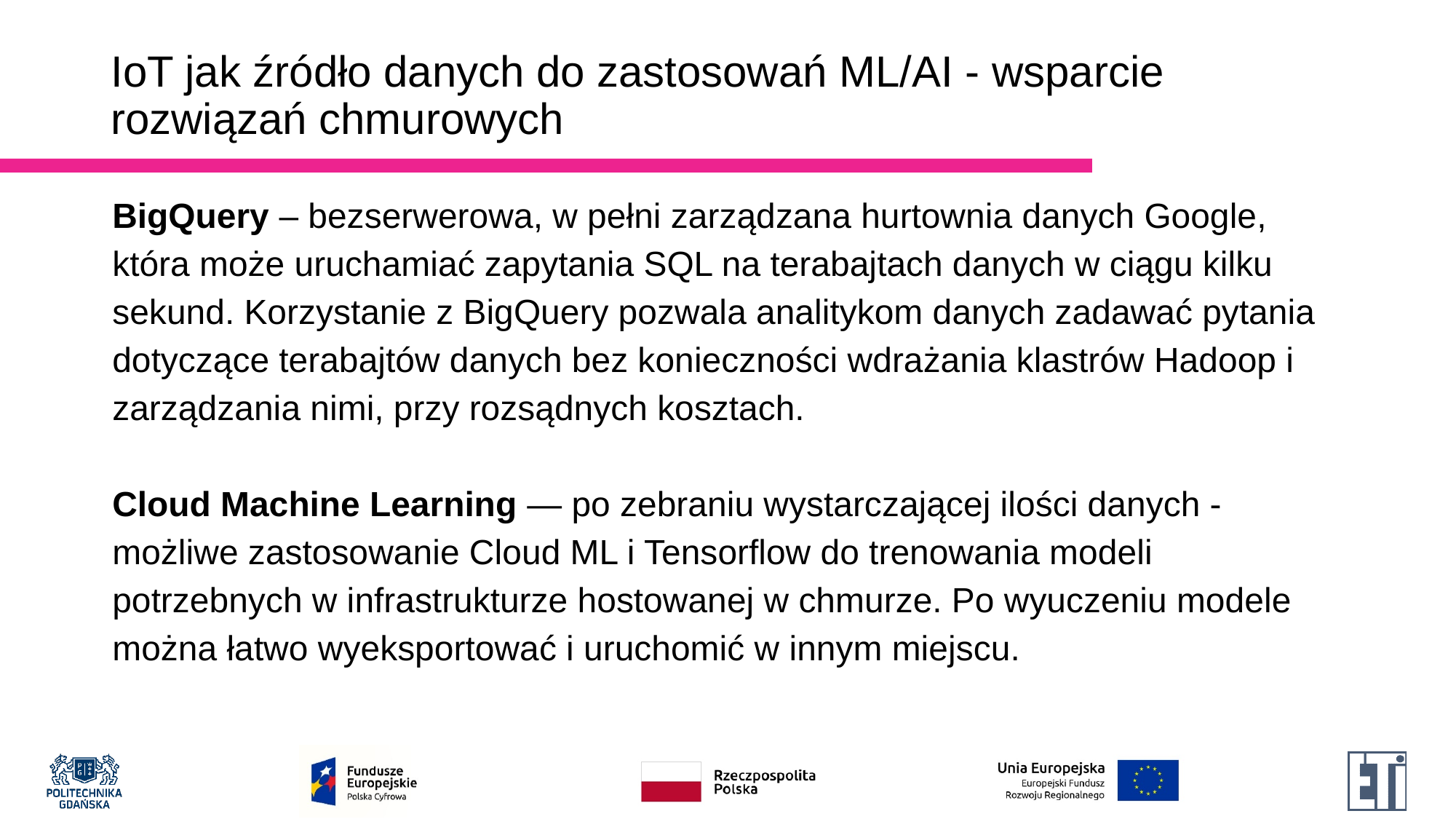

# IoT jak źródło danych do zastosowań ML/AI - wsparcie rozwiązań chmurowych
BigQuery – bezserwerowa, w pełni zarządzana hurtownia danych Google, która może uruchamiać zapytania SQL na terabajtach danych w ciągu kilku sekund. Korzystanie z BigQuery pozwala analitykom danych zadawać pytania dotyczące terabajtów danych bez konieczności wdrażania klastrów Hadoop i zarządzania nimi, przy rozsądnych kosztach.

Cloud Machine Learning — po zebraniu wystarczającej ilości danych - możliwe zastosowanie Cloud ML i Tensorflow do trenowania modeli potrzebnych w infrastrukturze hostowanej w chmurze. Po wyuczeniu modele można łatwo wyeksportować i uruchomić w innym miejscu.